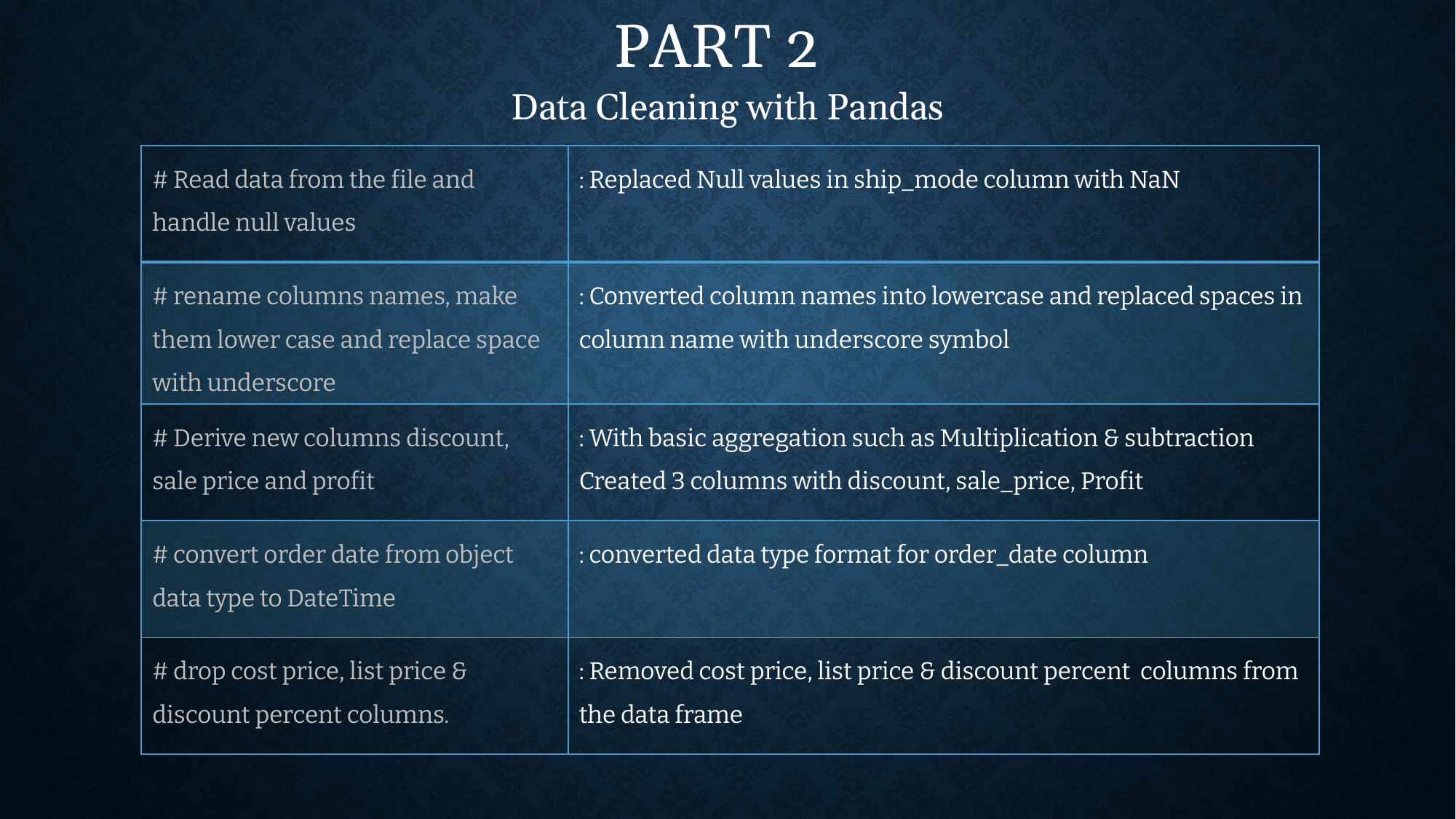

PART 2
Data Cleaning with Pandas
| # Read data from the file and handle null values | : Replaced Null values in ship\_mode column with NaN |
| --- | --- |
| # rename columns names, make them lower case and replace space with underscore | : Converted column names into lowercase and replaced spaces in column name with underscore symbol |
| # Derive new columns discount, sale price and profit | : With basic aggregation such as Multiplication & subtraction Created 3 columns with discount, sale\_price, Profit |
| # convert order date from object data type to DateTime | : converted data type format for order\_date column |
| # drop cost price, list price & discount percent columns. | : Removed cost price, list price & discount percent columns from the data frame |